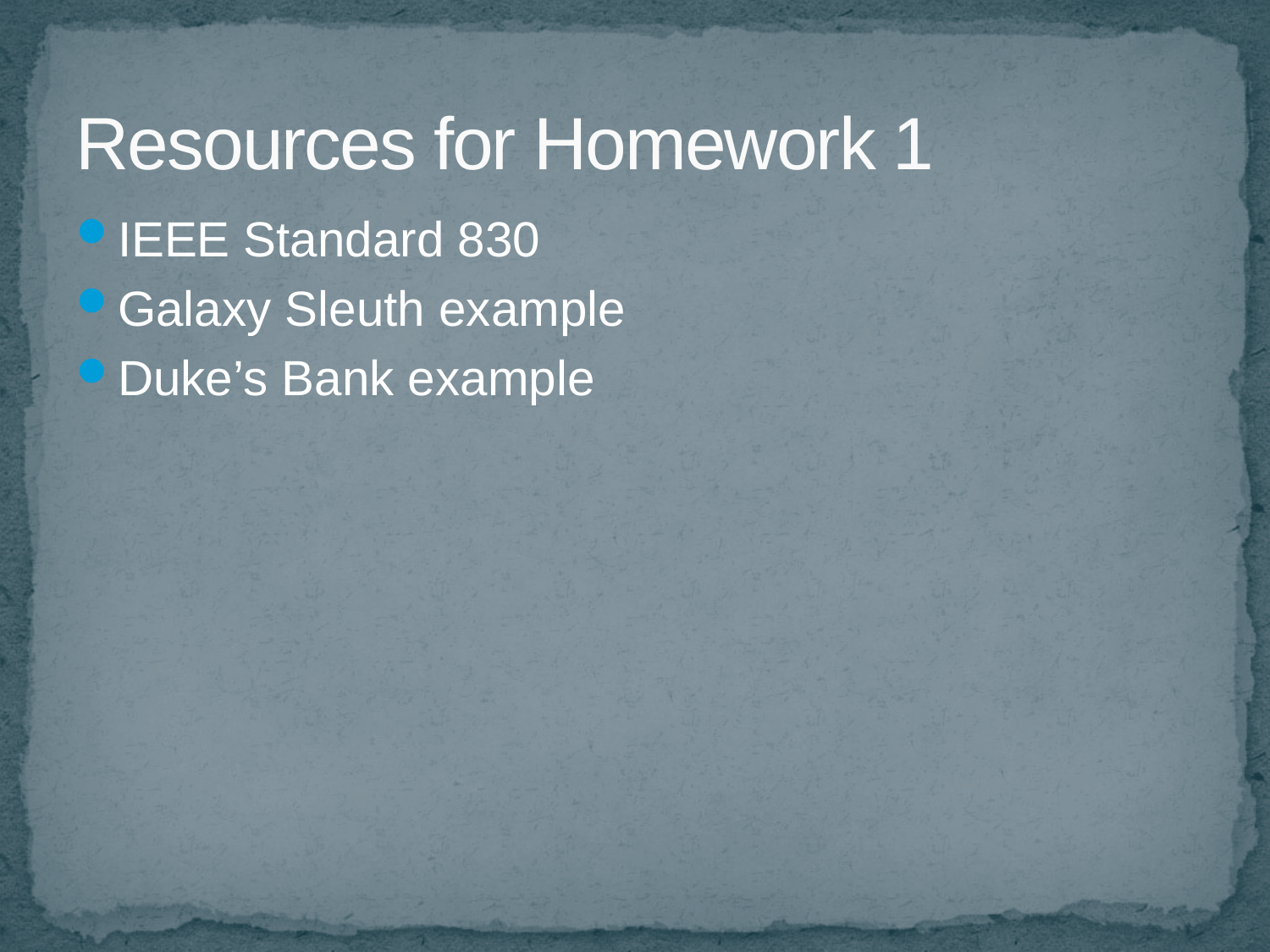

# Resources for Homework 1
IEEE Standard 830
Galaxy Sleuth example
Duke’s Bank example